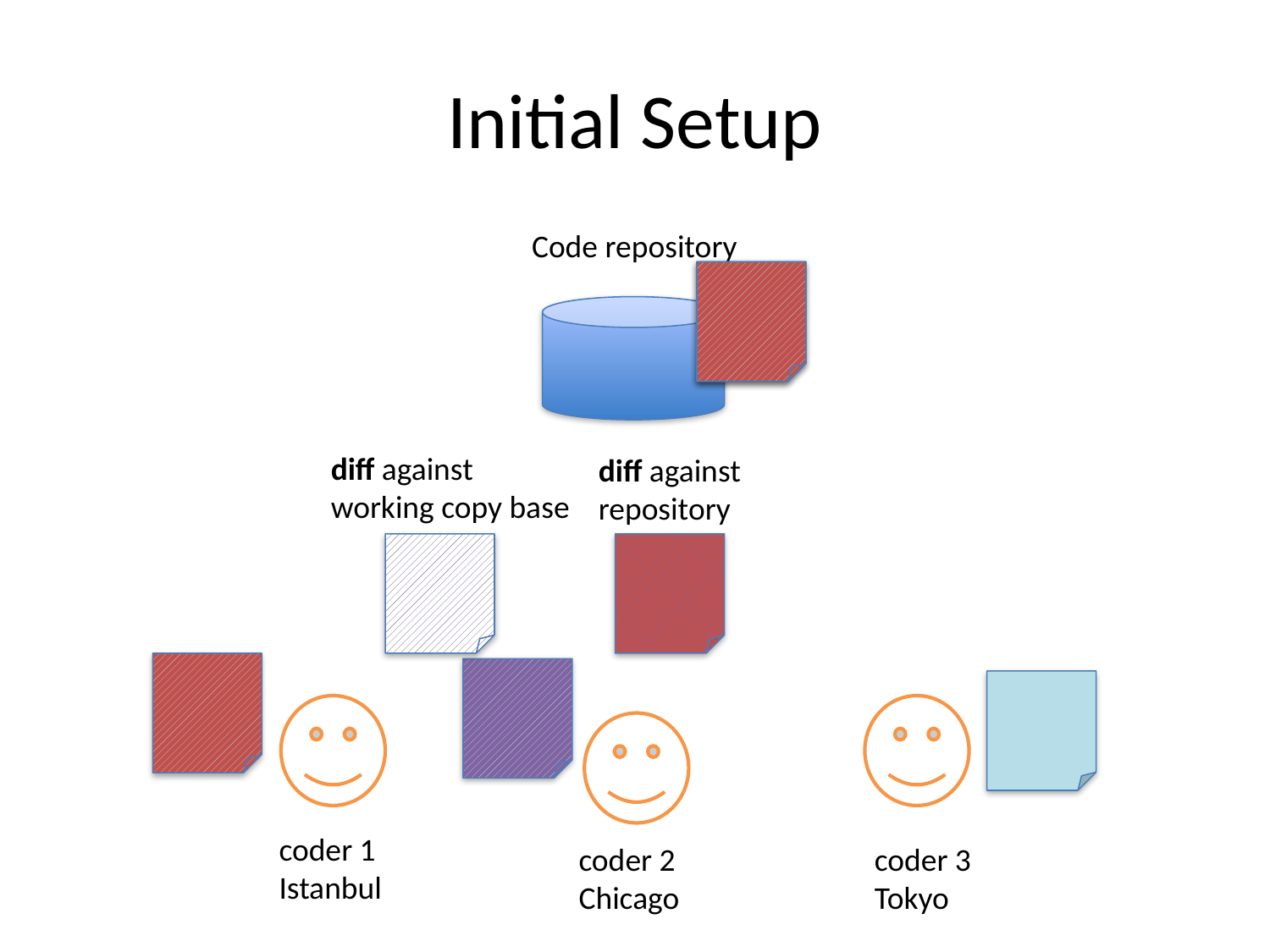

# Initial Setup
Code repository

diff against
working copy base
diff against
repository

coder 1
Istanbul
coder 2
Chicago
coder 3
Tokyo